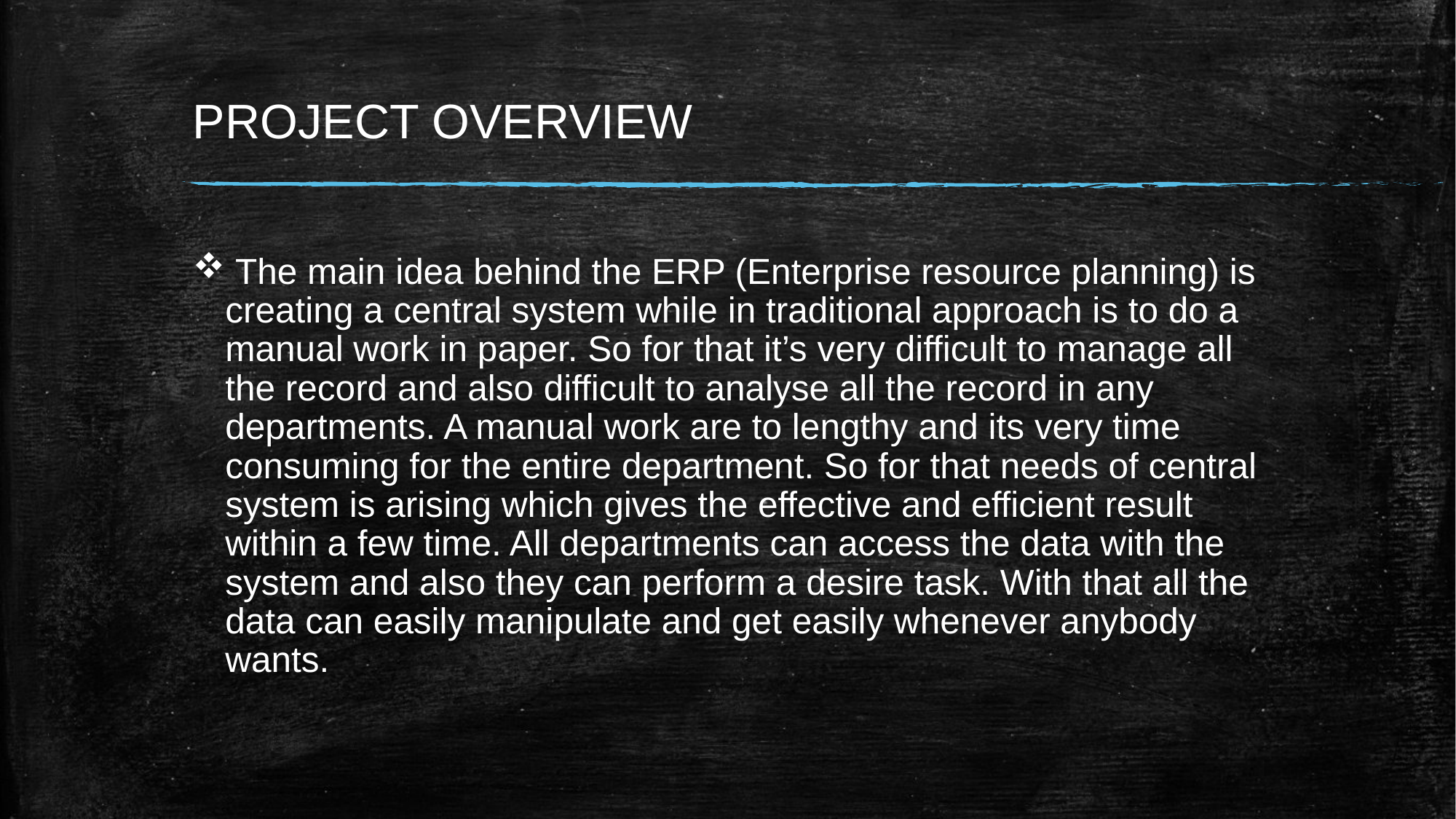

# PROJECT OVERVIEW

 The main idea behind the ERP (Enterprise resource planning) is creating a central system while in traditional approach is to do a manual work in paper. So for that it’s very difficult to manage all the record and also difficult to analyse all the record in any departments. A manual work are to lengthy and its very time consuming for the entire department. So for that needs of central system is arising which gives the effective and efficient result within a few time. All departments can access the data with the system and also they can perform a desire task. With that all the data can easily manipulate and get easily whenever anybody wants.